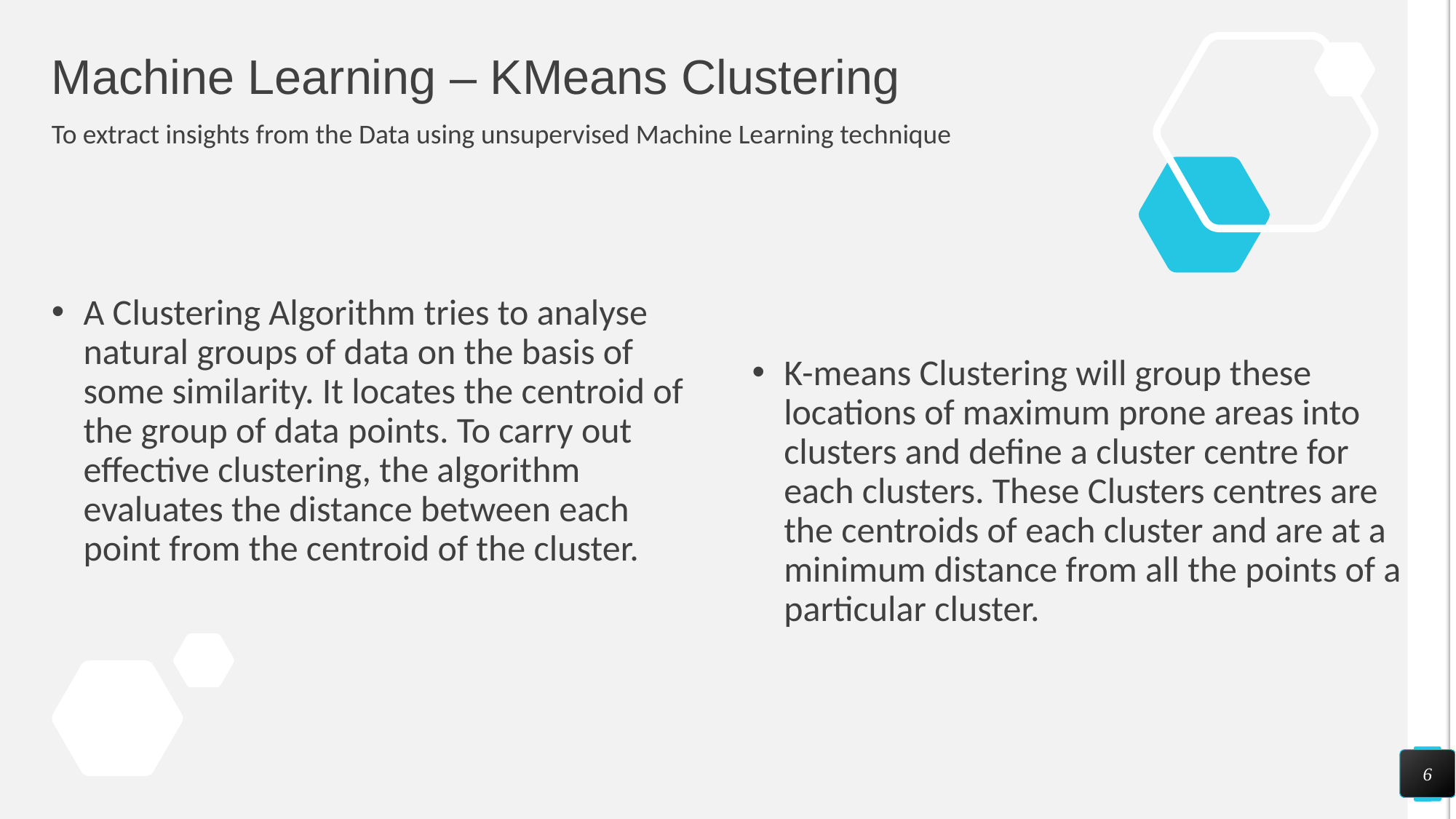

# Machine Learning – KMeans Clustering
To extract insights from the Data using unsupervised Machine Learning technique
A Clustering Algorithm tries to analyse natural groups of data on the basis of some similarity. It locates the centroid of the group of data points. To carry out effective clustering, the algorithm evaluates the distance between each point from the centroid of the cluster.
K-means Clustering will group these locations of maximum prone areas into clusters and define a cluster centre for each clusters. These Clusters centres are the centroids of each cluster and are at a minimum distance from all the points of a particular cluster.
6